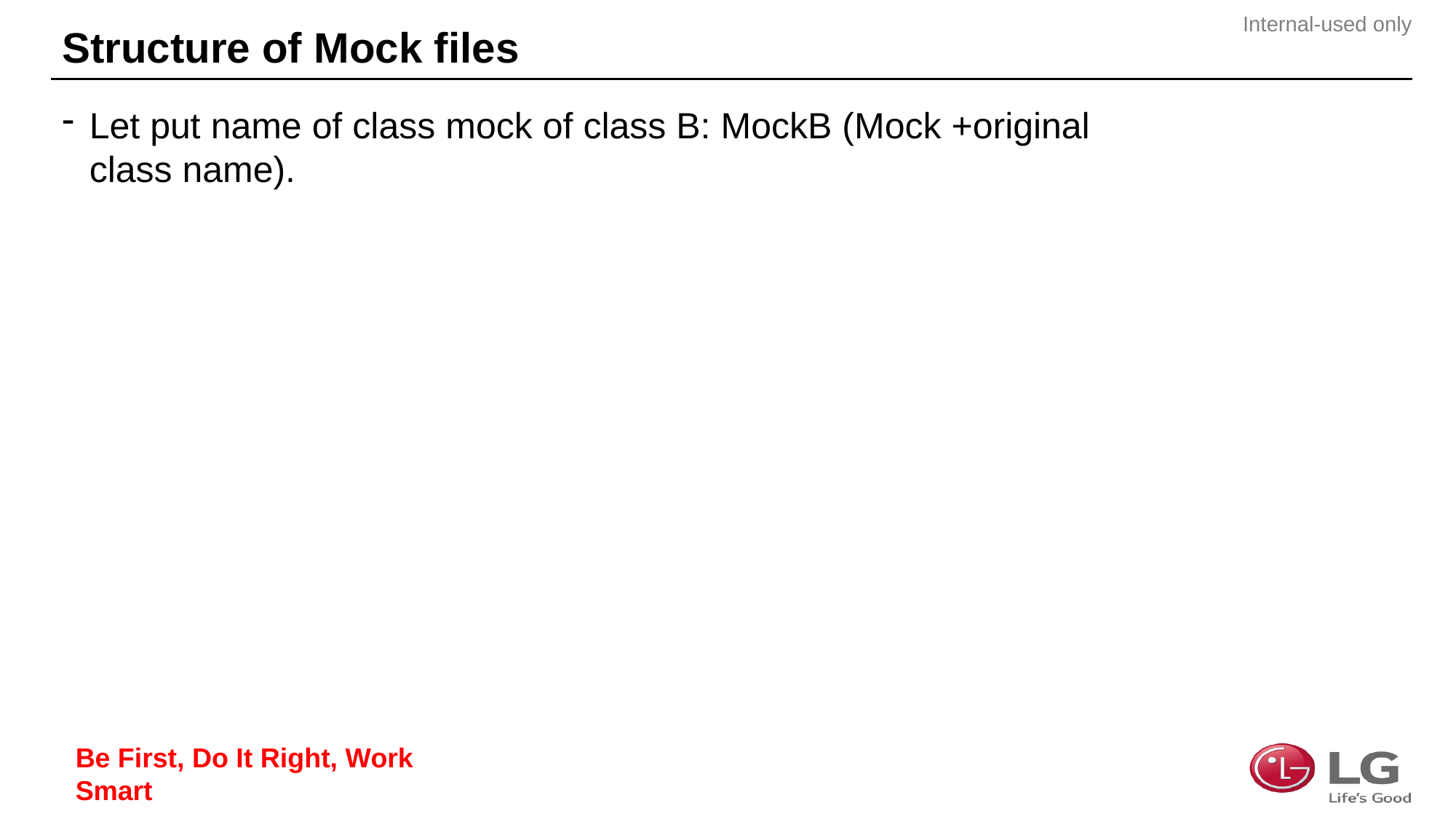

# Structure of Mock files
Let put name of class mock of class B: MockB (Mock +original class name).